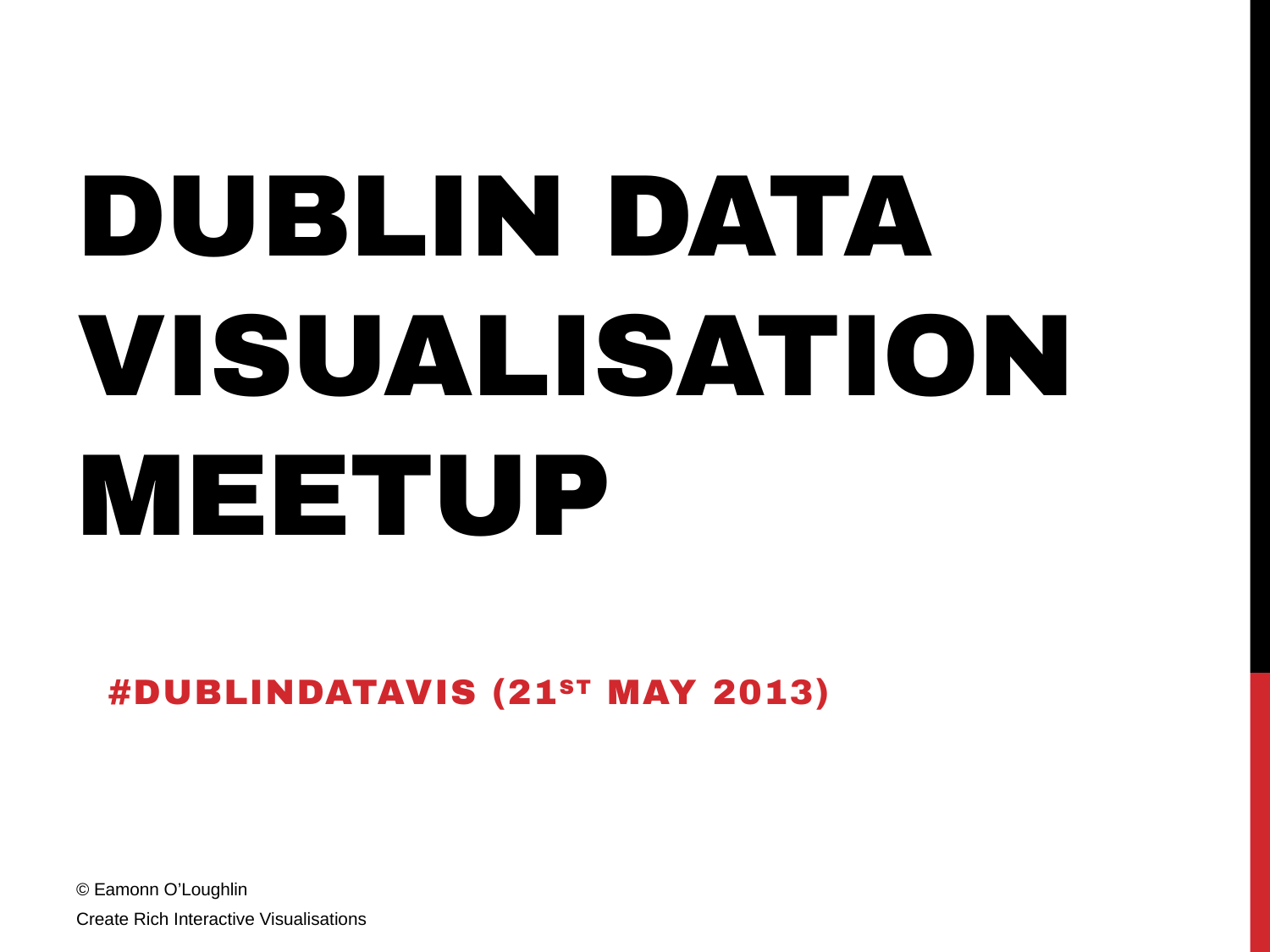

# Dublin Data Visualisation Meetup

#DublinDataVis (21st MAy 2013)
© Eamonn O’Loughlin
Create Rich Interactive Visualisations